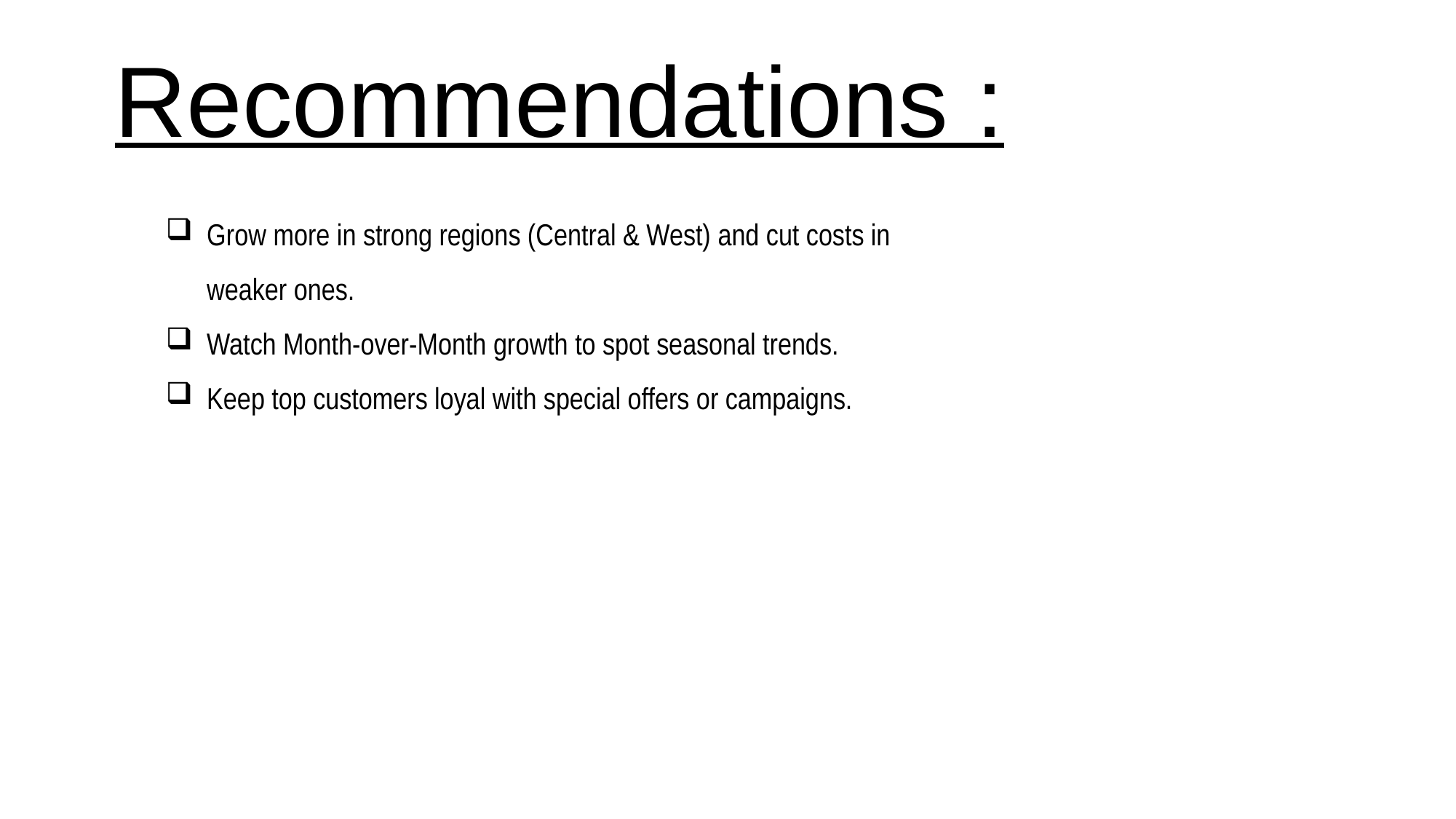

# Recommendations :
Grow more in strong regions (Central & West) and cut costs in weaker ones.
Watch Month-over-Month growth to spot seasonal trends.
Keep top customers loyal with special offers or campaigns.